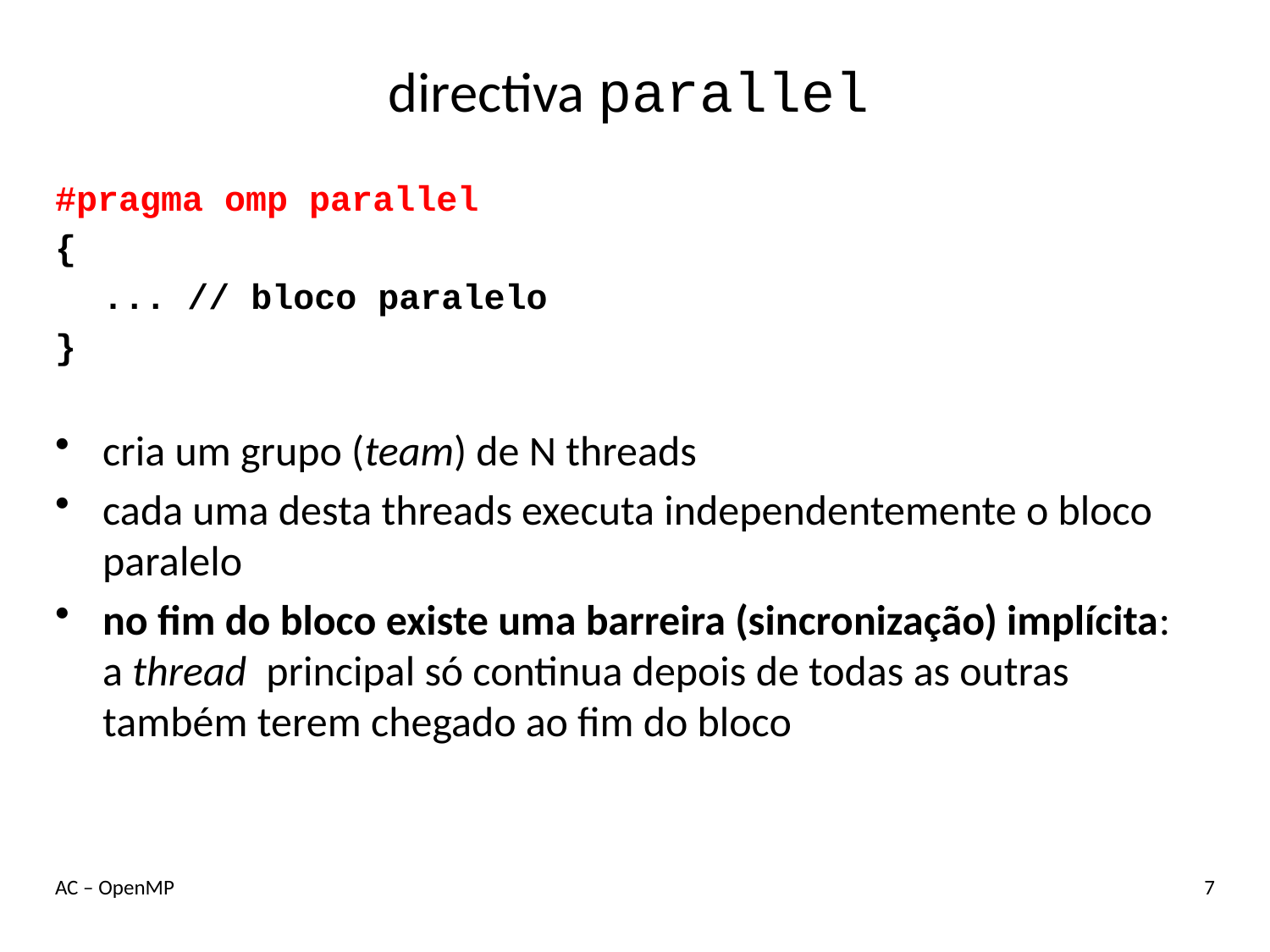

# directiva parallel
#pragma omp parallel
{
	... // bloco paralelo
}

cria um grupo (team) de N threads
cada uma desta threads executa independentemente o bloco paralelo
no fim do bloco existe uma barreira (sincronização) implícita:
a thread  principal só continua depois de todas as outras também terem chegado ao fim do bloco
AC – OpenMP
7